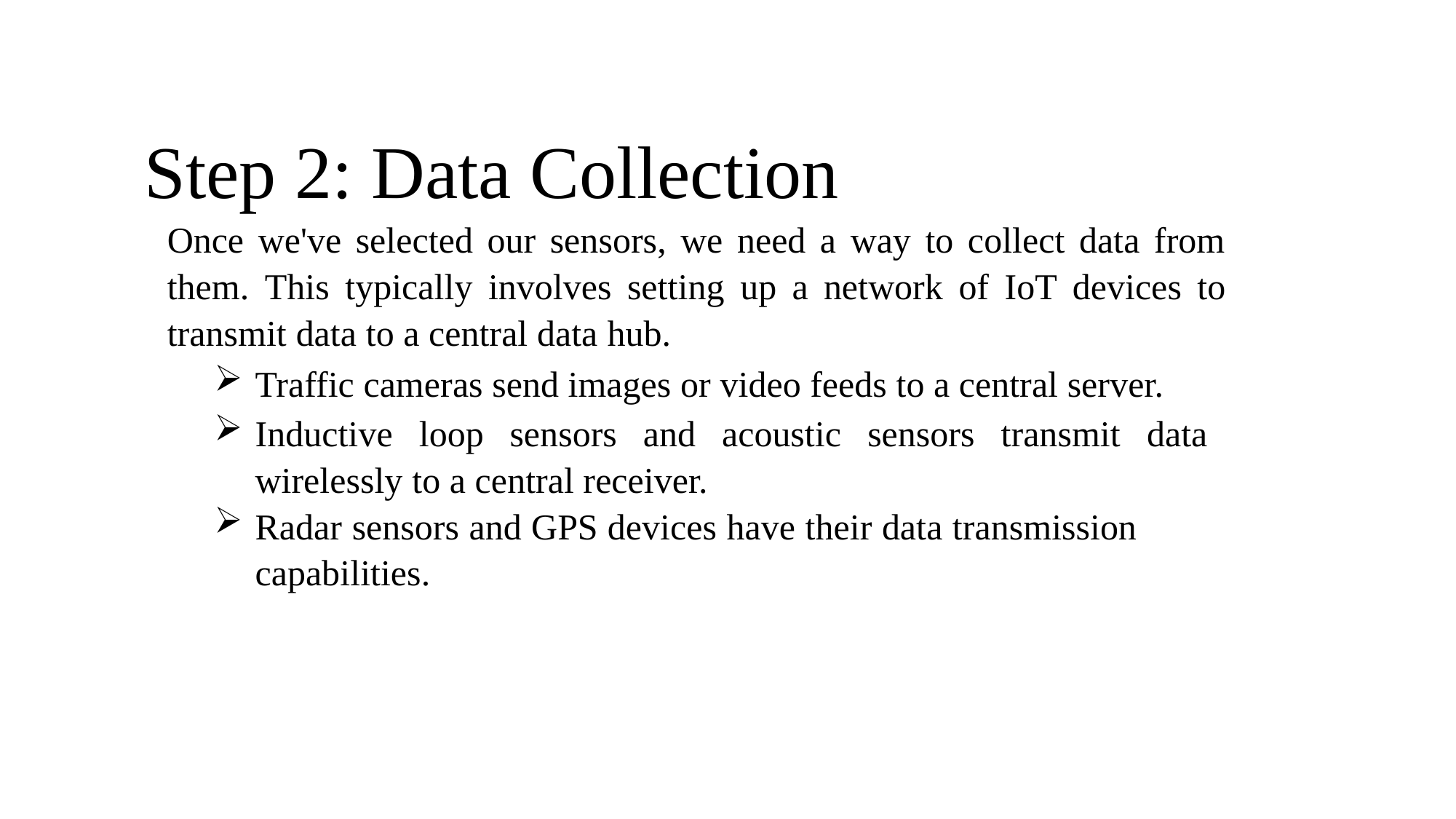

# Step 2: Data Collection
Once we've selected our sensors, we need a way to collect data from them. This typically involves setting up a network of IoT devices to transmit data to a central data hub.
Traffic cameras send images or video feeds to a central server.
Inductive loop sensors and acoustic sensors transmit data wirelessly to a central receiver.
Radar sensors and GPS devices have their data transmission capabilities.